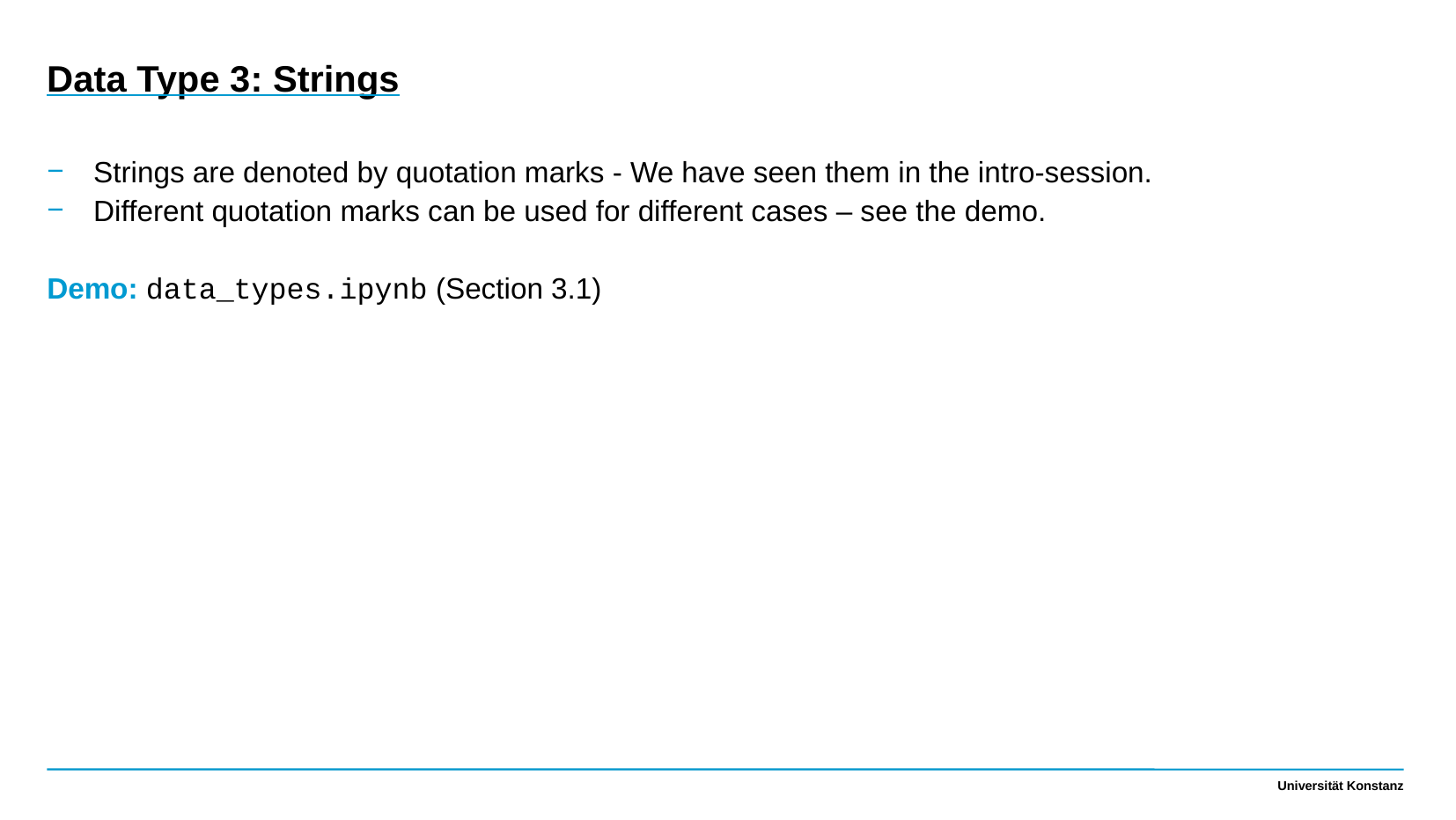

Data Type 3: Strings
Strings are denoted by quotation marks - We have seen them in the intro-session.
Different quotation marks can be used for different cases – see the demo.

Demo: data_types.ipynb (Section 3.1)